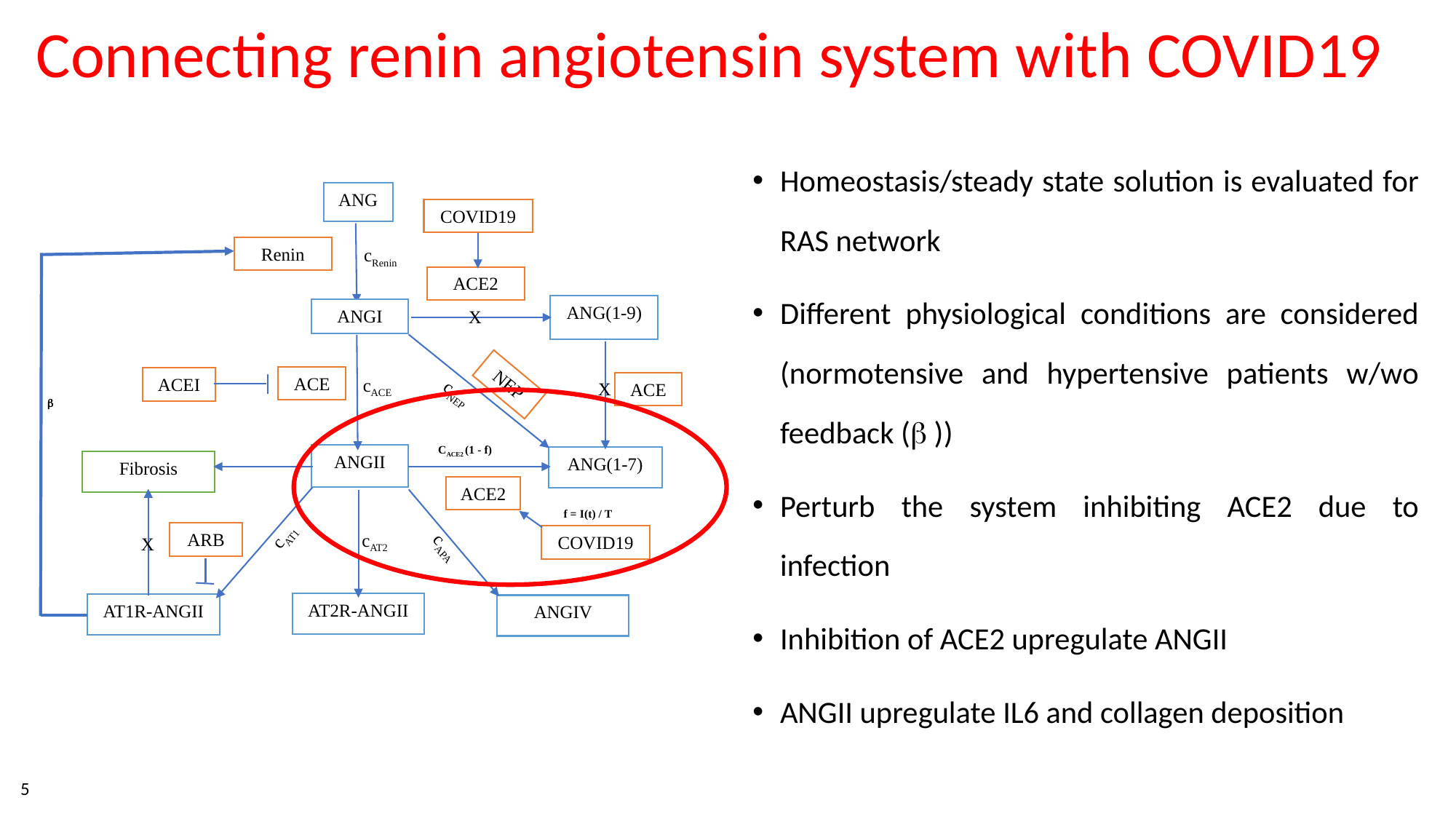

Connecting renin angiotensin system with COVID19
Homeostasis/steady state solution is evaluated for RAS network
Different physiological conditions are considered (normotensive and hypertensive patients w/wo feedback (β ))
Perturb the system inhibiting ACE2 due to infection
Inhibition of ACE2 upregulate ANGII
ANGII upregulate IL6 and collagen deposition
ANG
COVID19
Renin
cRenin
ACE2
ANG(1-9)
ANGI
X
ACE
ACEI
NEP
cACE
X
ACE
cNEP
CACE2 (1 - f)
ANGII
ANG(1-7)
Fibrosis
ACE2
cAT1
ARB
cAT2
COVID19
X
cAPA
AT2R-ANGII
AT1R-ANGII
ANGIV
β

f = I(t) / T

5